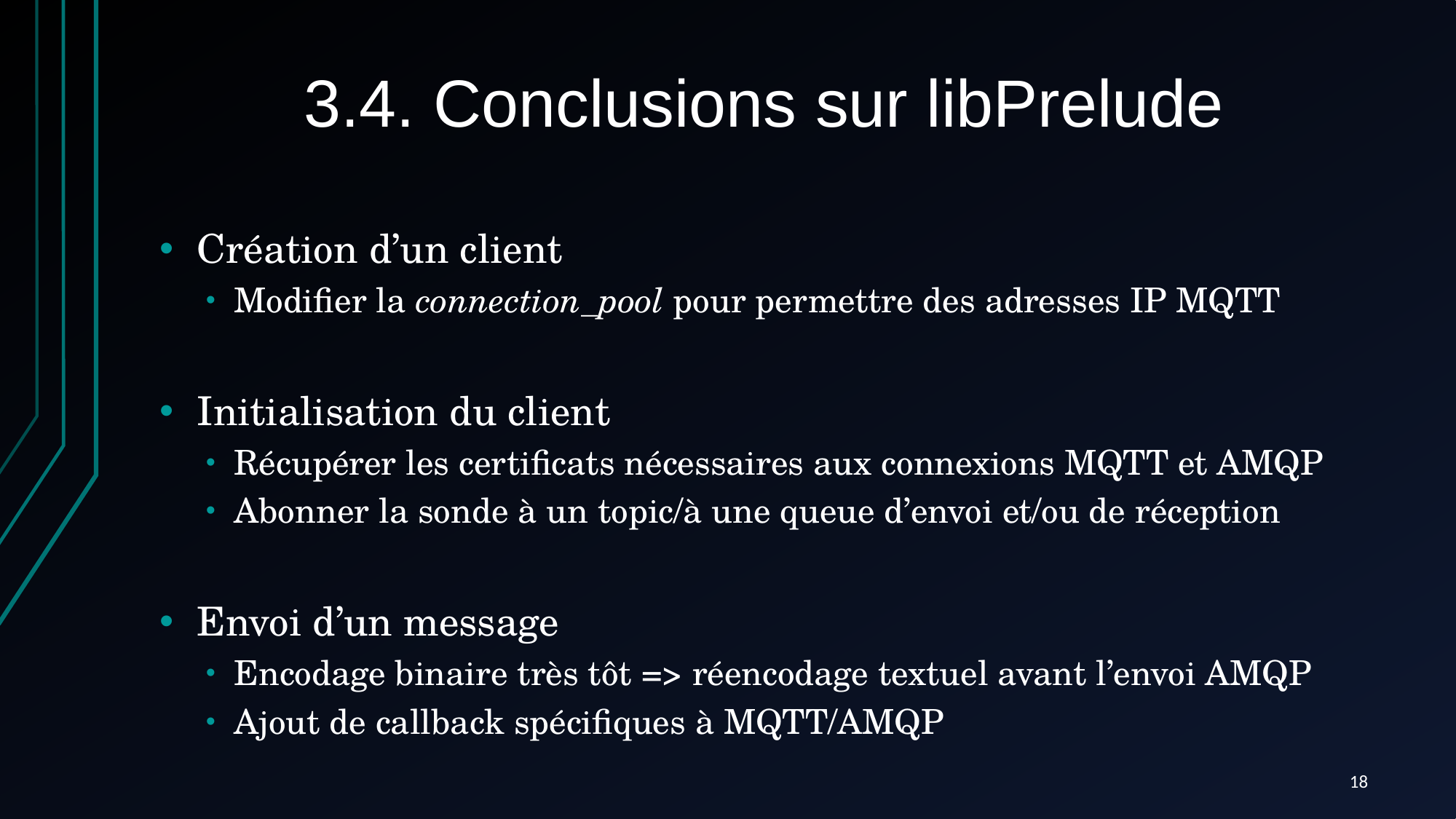

# 3.4. Conclusions sur libPrelude

Création d’un client
Modifier la connection_pool pour permettre des adresses IP MQTT

Initialisation du client
Récupérer les certificats nécessaires aux connexions MQTT et AMQP
Abonner la sonde à un topic/à une queue d’envoi et/ou de réception

Envoi d’un message
Encodage binaire très tôt => réencodage textuel avant l’envoi AMQP
Ajout de callback spécifiques à MQTT/AMQP

18